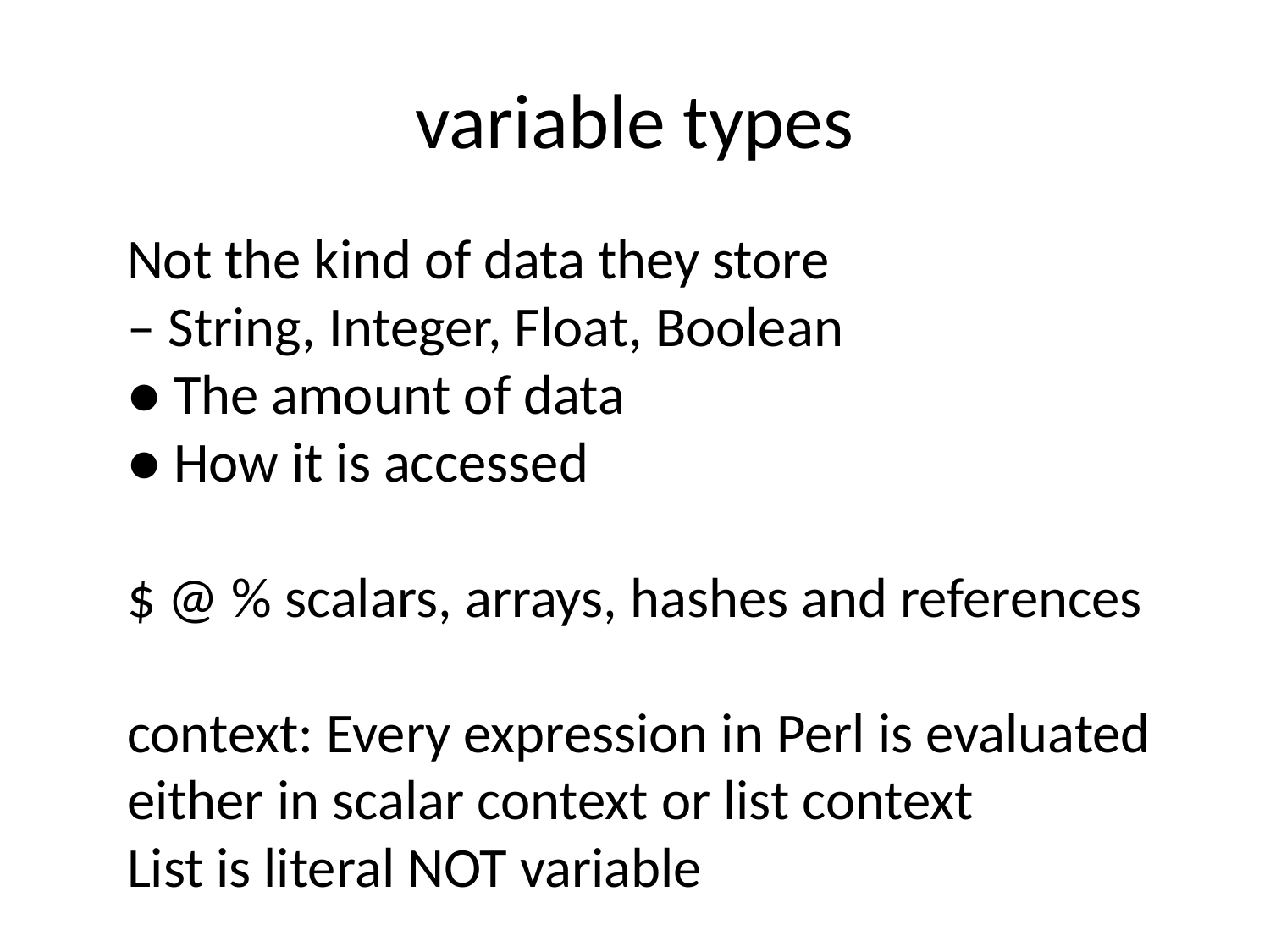

variable types
Not the kind of data they store
– String, Integer, Float, Boolean
● The amount of data
● How it is accessed

$ @ % scalars, arrays, hashes and references

context: Every expression in Perl is evaluated either in scalar context or list context
List is literal NOT variable